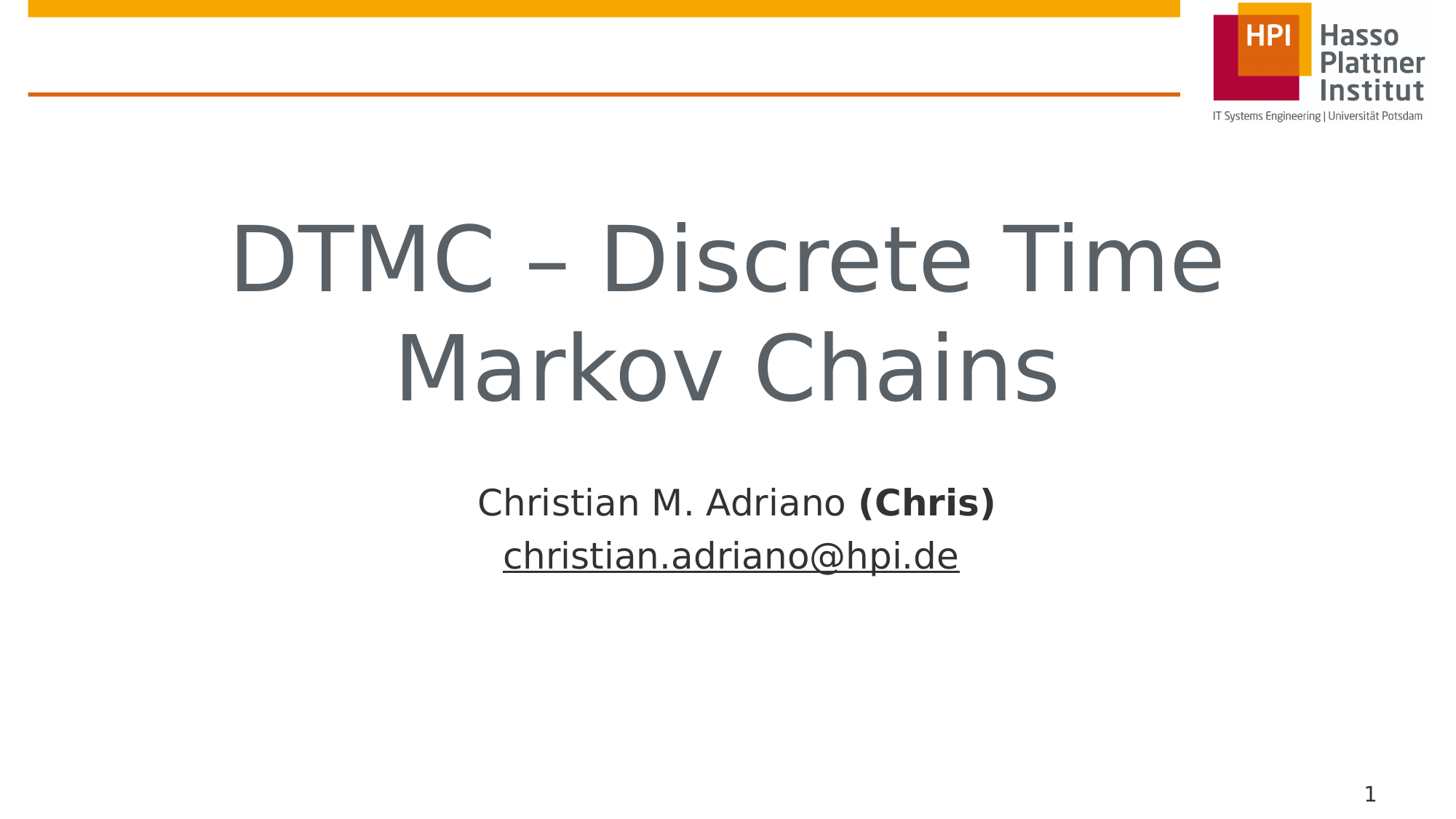

# DTMC – Discrete Time Markov Chains

Christian M. Adriano (Chris)
christian.adriano@hpi.de
1